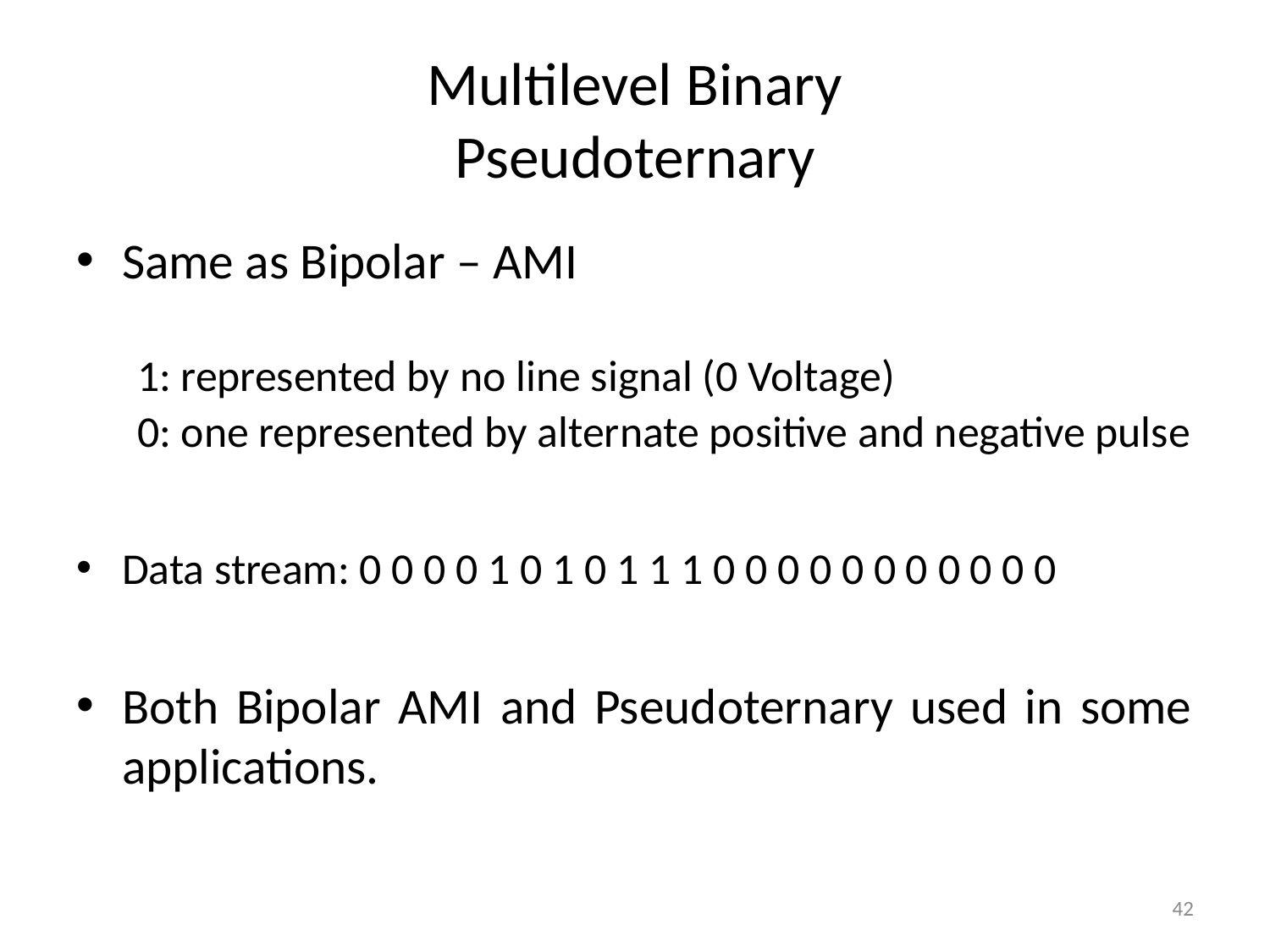

# Multilevel Binary Pseudoternary
Same as Bipolar – AMI

1: represented by no line signal (0 Voltage)
0: one represented by alternate positive and negative pulse

Data stream: 0 0 0 0 1 0 1 0 1 1 1 0 0 0 0 0 0 0 0 0 0 0

Both Bipolar AMI and Pseudoternary used in some applications.

42